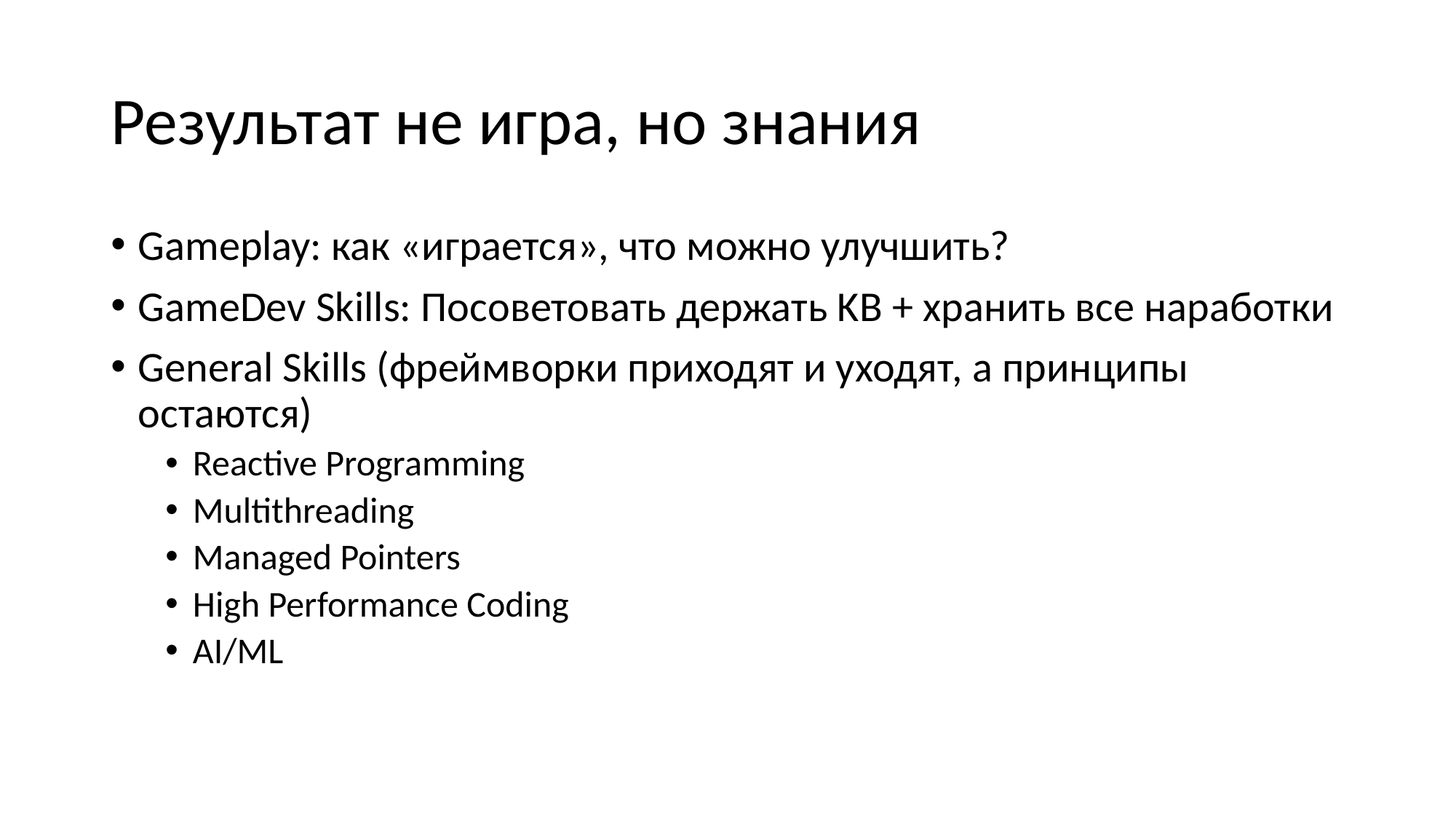

# Результат не игра, но знания
Gameplay: как «играется», что можно улучшить?
GameDev Skills: Посоветовать держать KB + хранить все наработки
General Skills (фреймворки приходят и уходят, а принципы остаются)
Reactive Programming
Multithreading
Managed Pointers
High Performance Coding
AI/ML